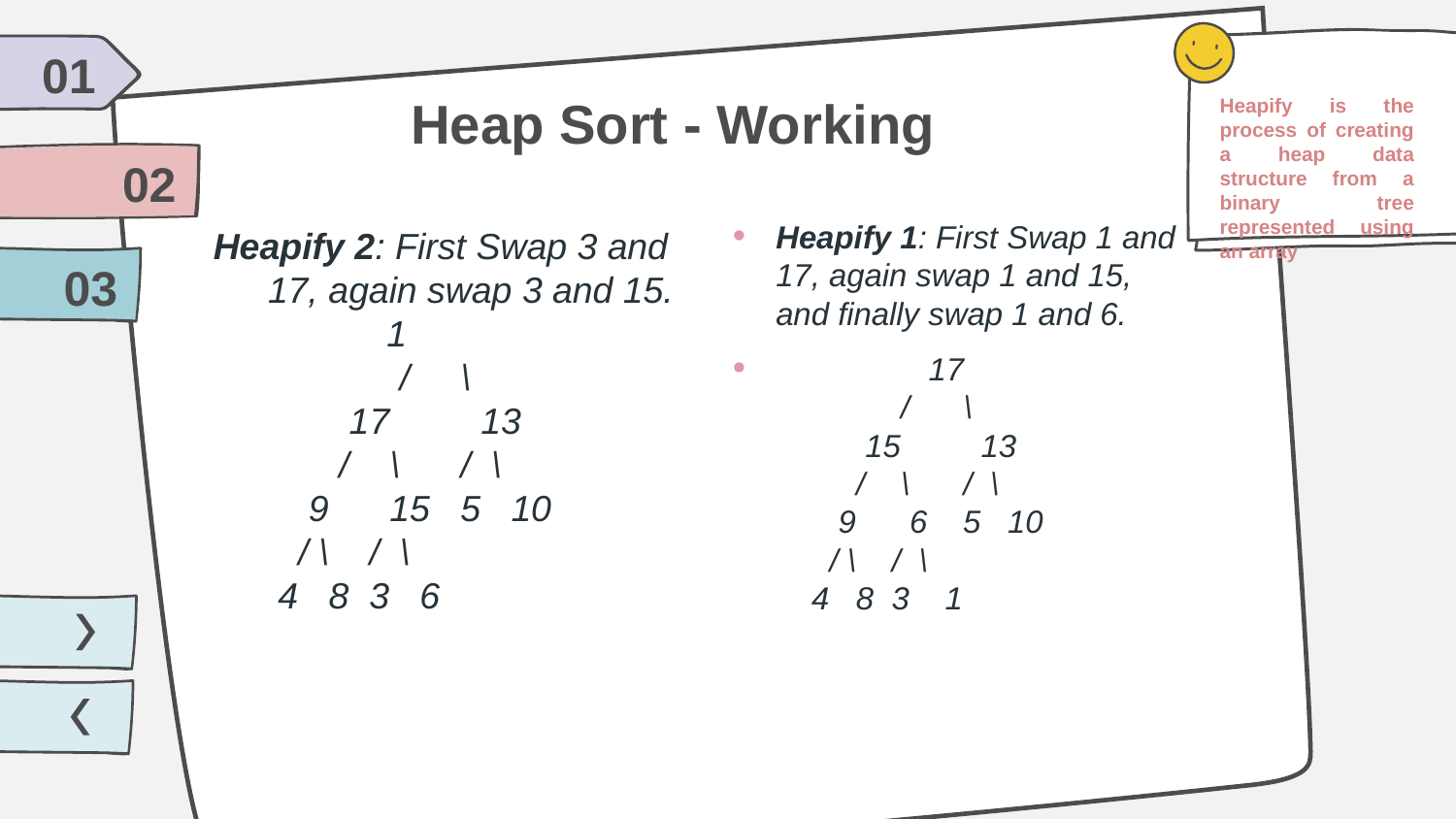

01

Heapify is the process of creating a heap data structure from a binary tree represented using an array
# Heap Sort - Working
02
Heapify 2: First Swap 3 and 17, again swap 3 and 15.
                 1
             /     \
        17         13
       /    \      /  \
    9      15   5   10
   / \    /  \
 4   8  3   6

Heapify 1: First Swap 1 and 17, again swap 1 and 15, and finally swap 1 and 6.
                 17
              /      \
          15         13
         /    \      /  \
       9      6    5   10
      / \    /  \
    4   8  3    1

03